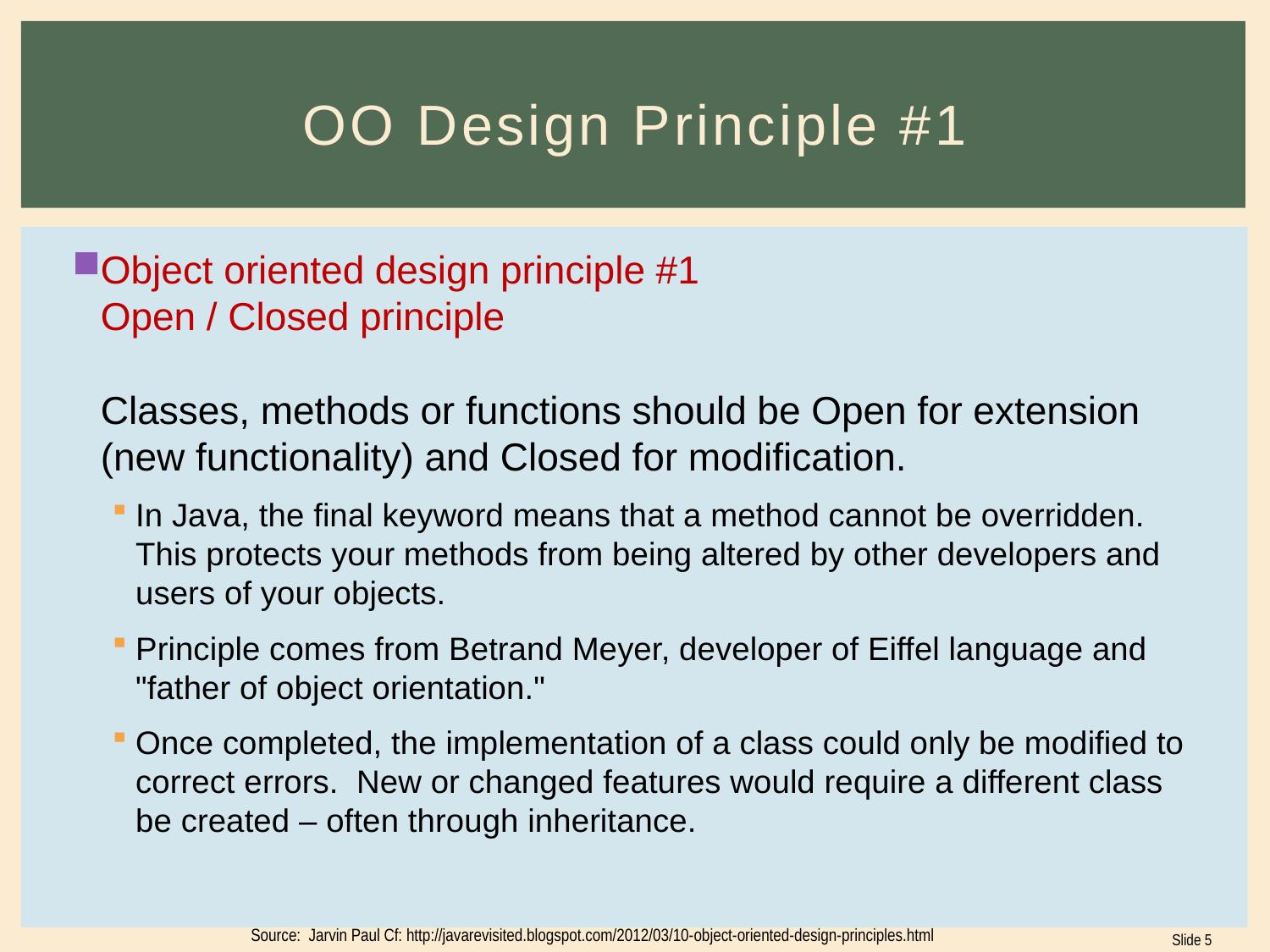

# OO Design Principle #1
Object oriented design principle #1
Open / Closed principle
Classes, methods or functions should be Open for extension (new functionality) and Closed for modification.
In Java, the final keyword means that a method cannot be overridden.   This protects your methods from being altered by other developers and users of your objects.
Principle comes from Betrand Meyer, developer of Eiffel language and "father of object orientation."
Once completed, the implementation of a class could only be modified to correct errors.  New or changed features would require a different class be created – often through inheritance.
Source:  Jarvin Paul Cf: http://javarevisited.blogspot.com/2012/03/10-object-oriented-design-principles.html